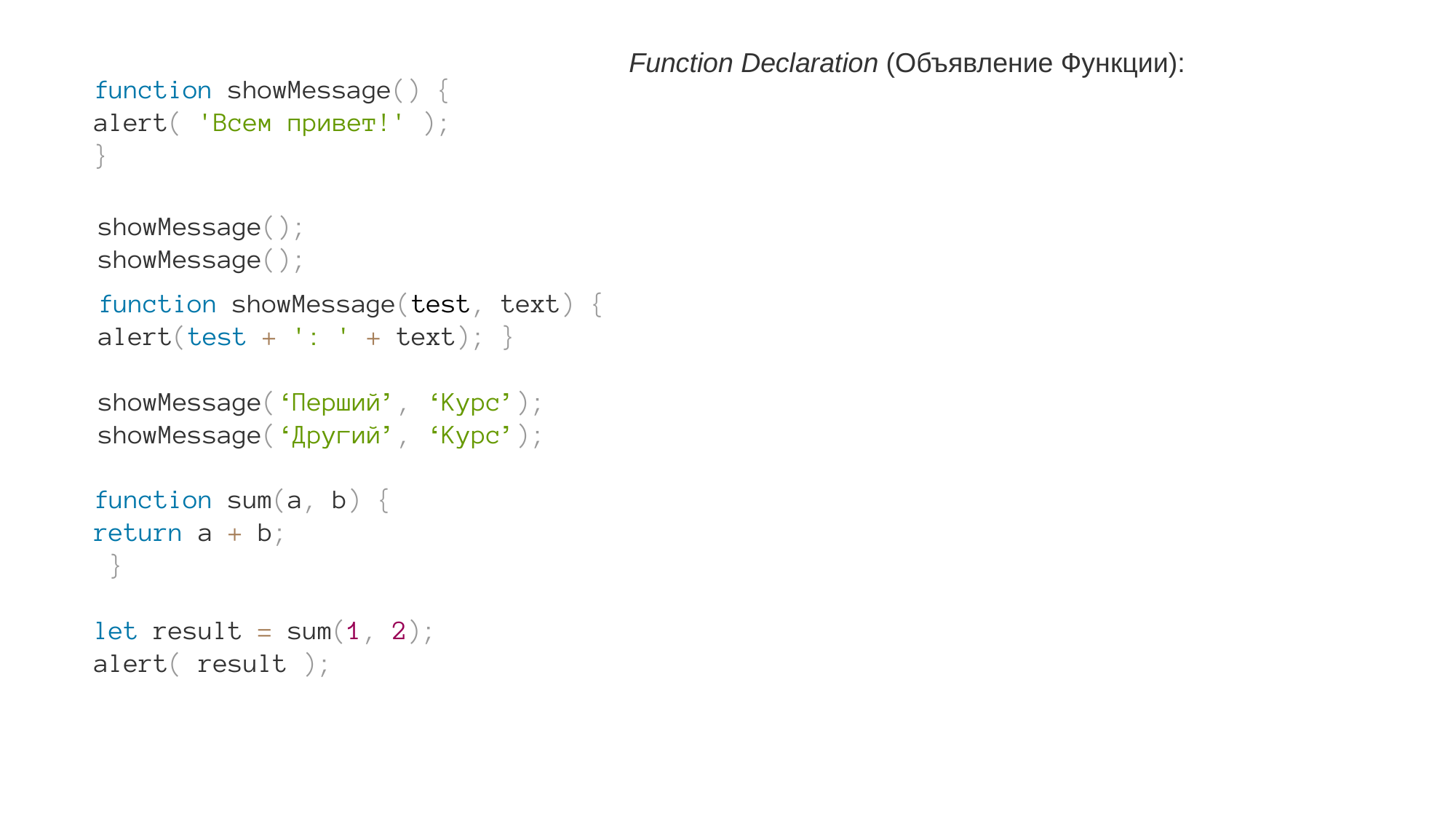

Function Declaration (Объявление Функции):
function showMessage() {
alert( 'Всем привет!' );
}

showMessage();
showMessage();
function showMessage(test, text) {
alert(test + ': ' + text); }

showMessage(‘Перший’, ‘Курс’);
showMessage(‘Другий’, ‘Курс’);

function sum(a, b) {
return a + b;
 }

let result = sum(1, 2);
alert( result );